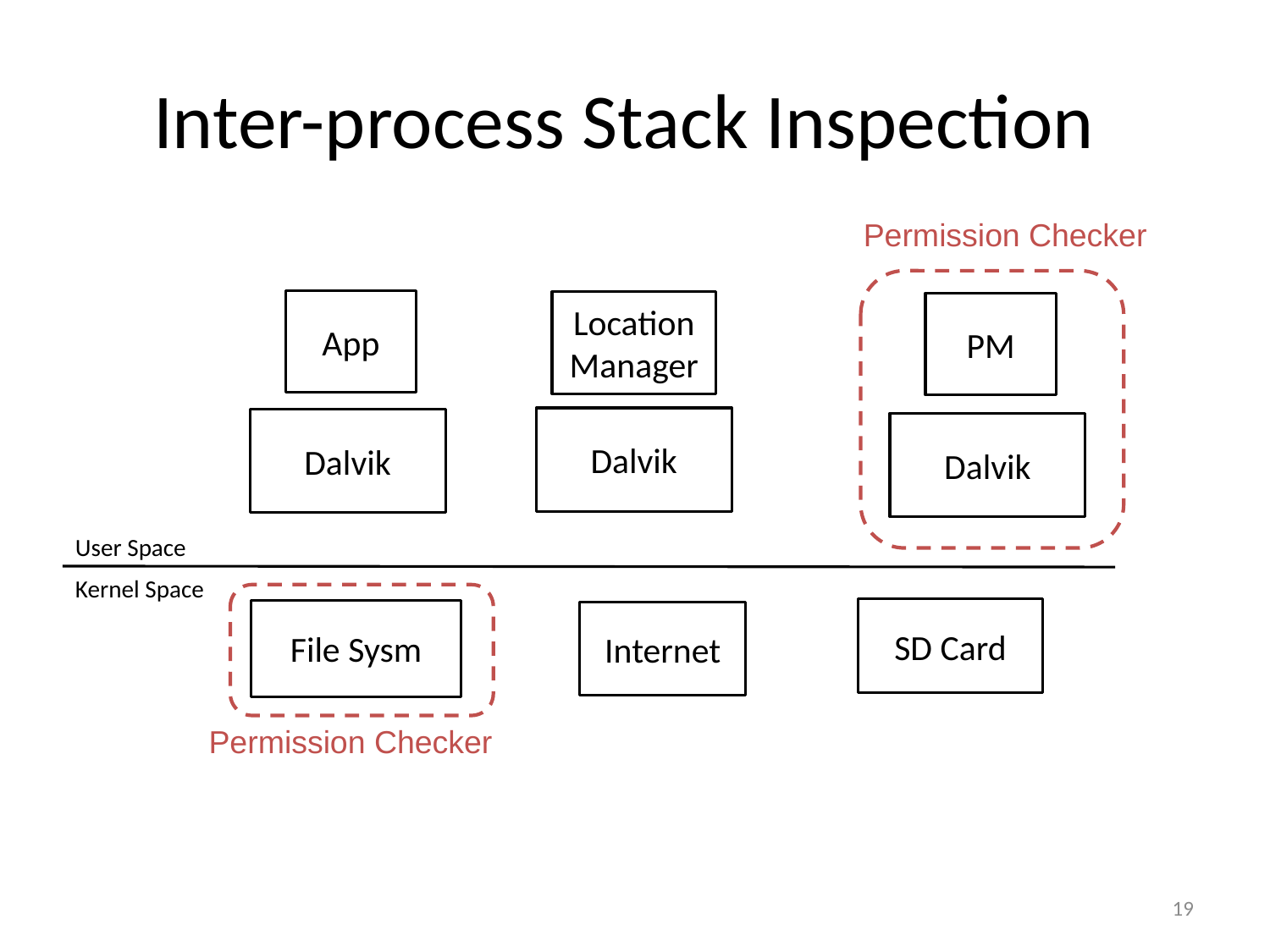

# Inter-process Stack Inspection
Permission Checker

App
LocationManager
PM
Dalvik
Dalvik
Dalvik
User Space
Kernel Space

SD Card
File Sysm
Internet
Permission Checker
19